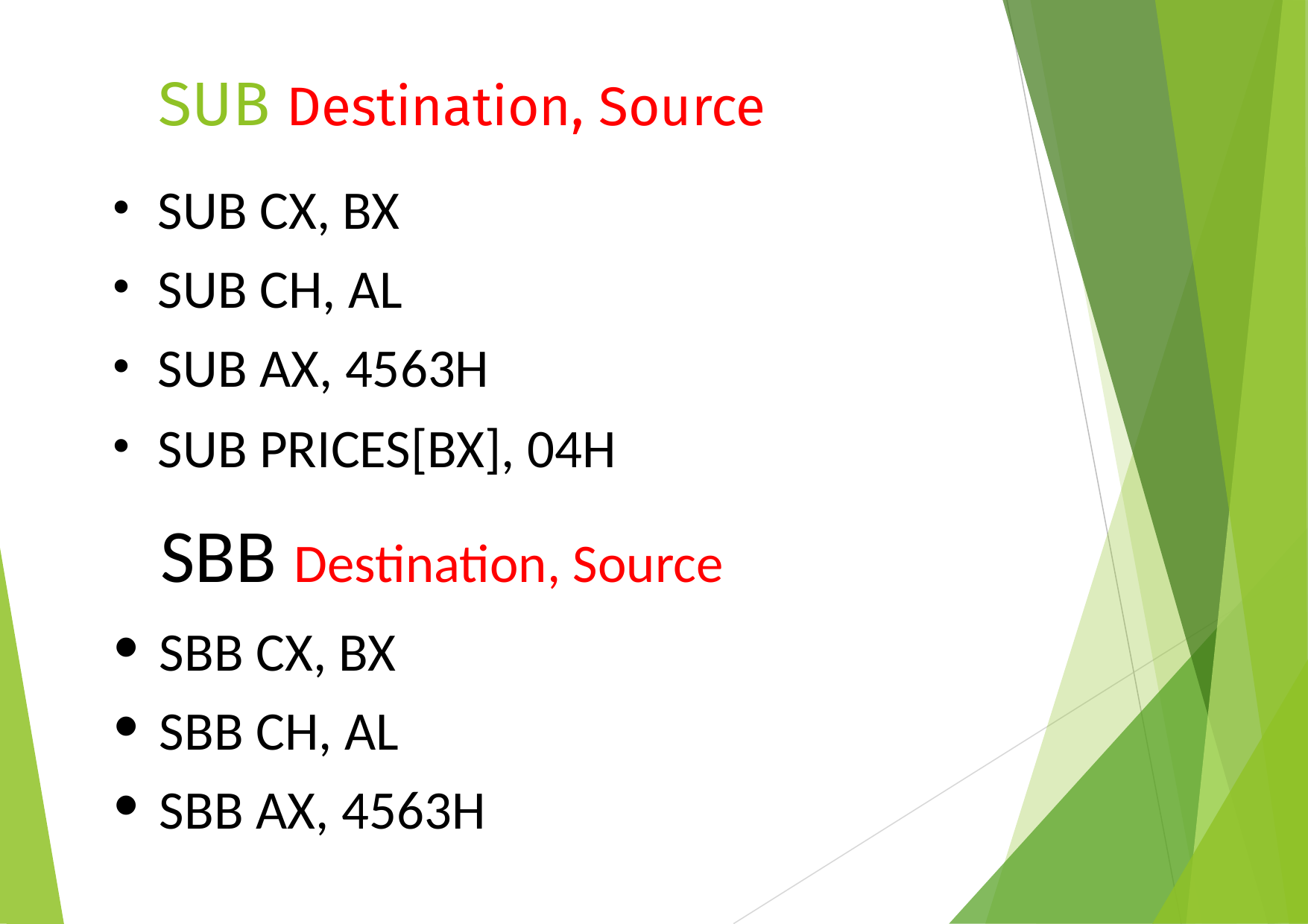

# SUB Destination, Source
SUB CX, BX
SUB CH, AL
SUB AX, 4563H
SUB PRICES[BX], 04H
SBB Destination, Source
SBB CX, BX
SBB CH, AL
SBB AX, 4563H